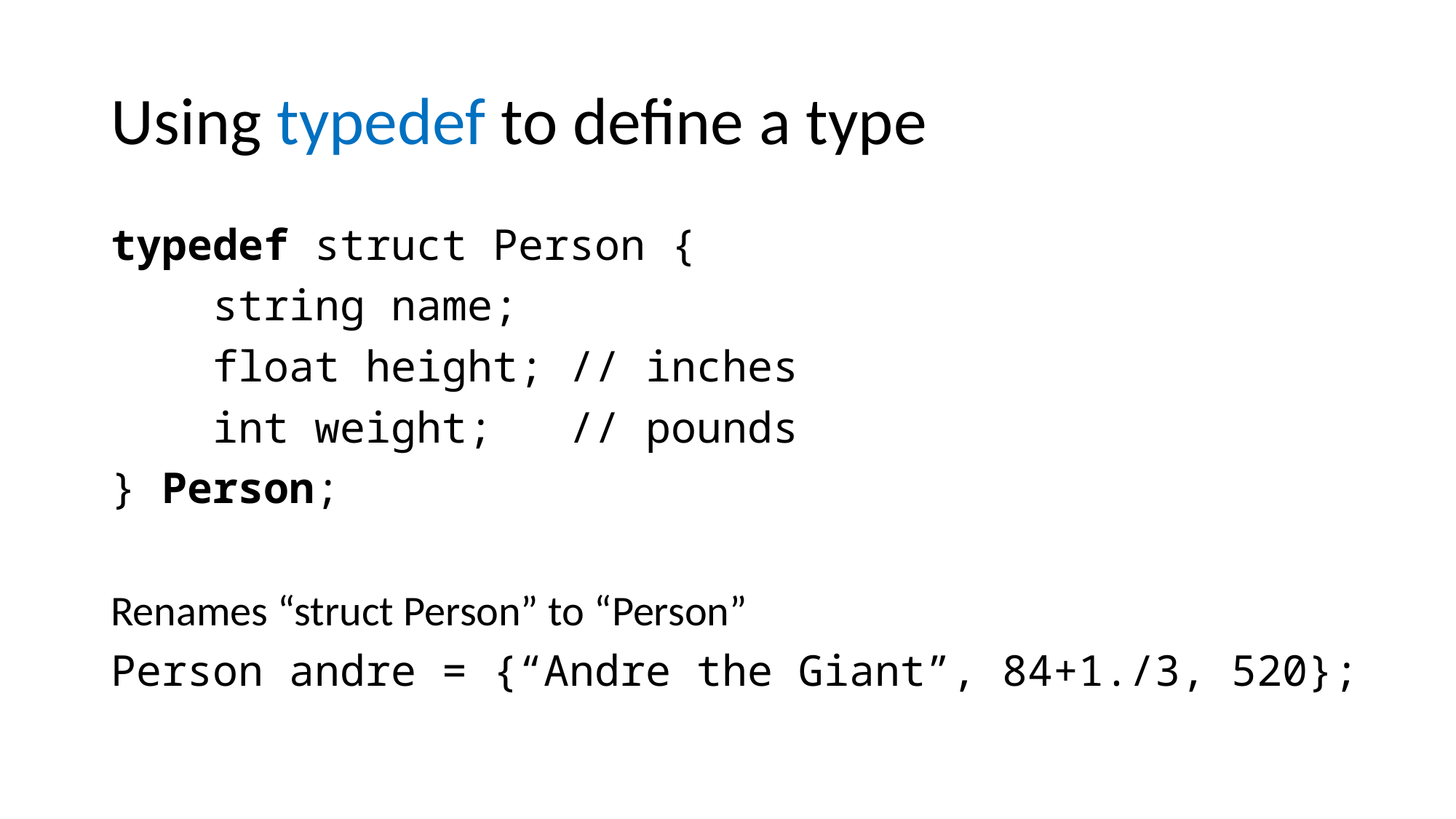

# Using typedef to define a type
typedef struct Person {
    string name;
    float height; // inches
    int weight;   // pounds
} Person;

Renames “struct Person” to “Person”
Person andre = {“Andre the Giant”, 84+1./3, 520};